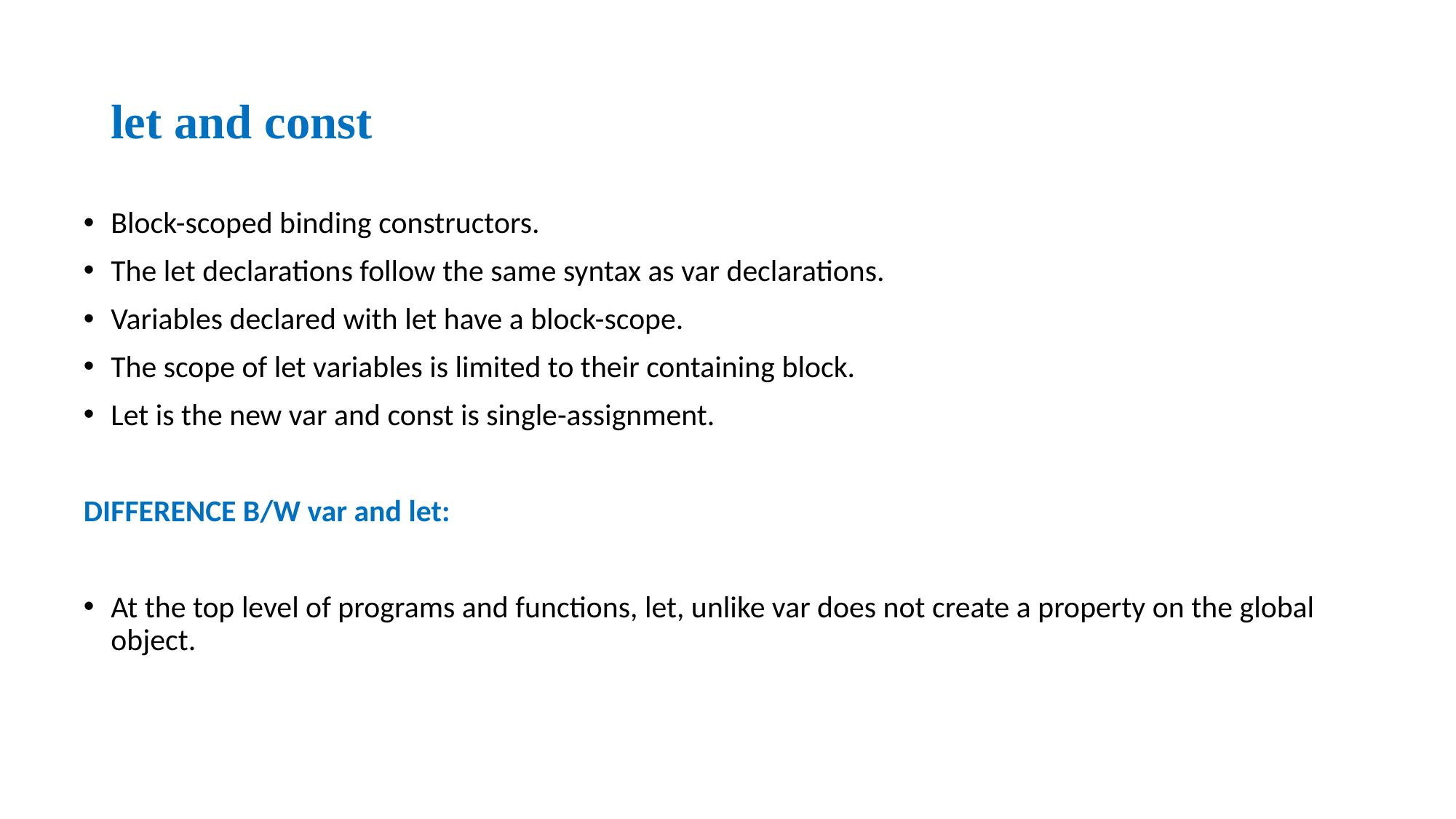

# let and const
Block-scoped binding constructors.
The let declarations follow the same syntax as var declarations.
Variables declared with let have a block-scope.
The scope of let variables is limited to their containing block.
Let is the new var and const is single-assignment.

DIFFERENCE B/W var and let:

At the top level of programs and functions, let, unlike var does not create a property on the global object.